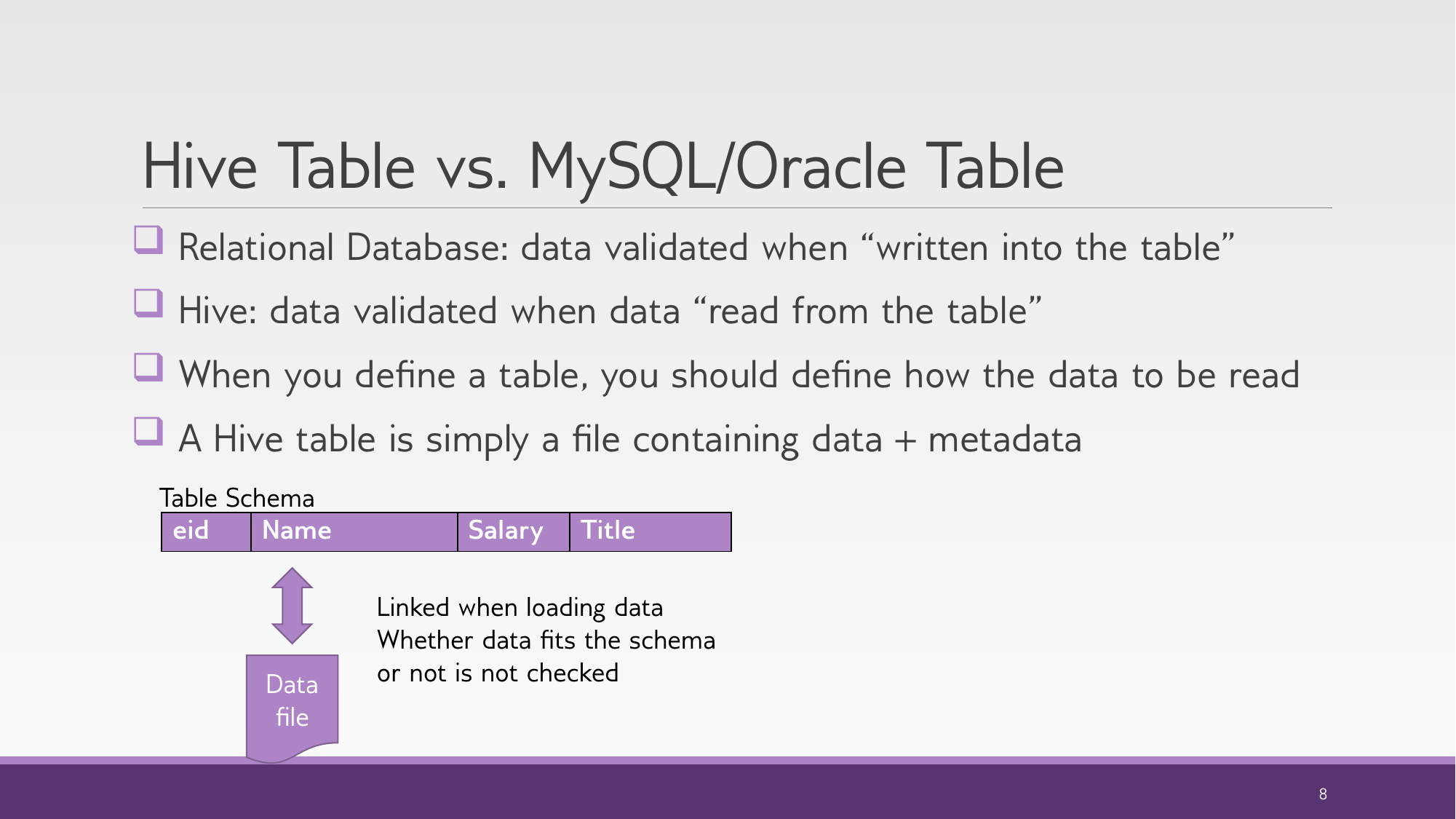

# Hive Table vs. MySQL/Oracle Table
 Relational Database: data validated when “written into the table”
 Hive: data validated when data “read from the table”
 When you define a table, you should define how the data to be read
 A Hive table is simply a file containing data + metadata
Table Schema
| eid | Name | Salary | Title |
| --- | --- | --- | --- |

Linked when loading data
Whether data fits the schema or not is not checked
Data file
8